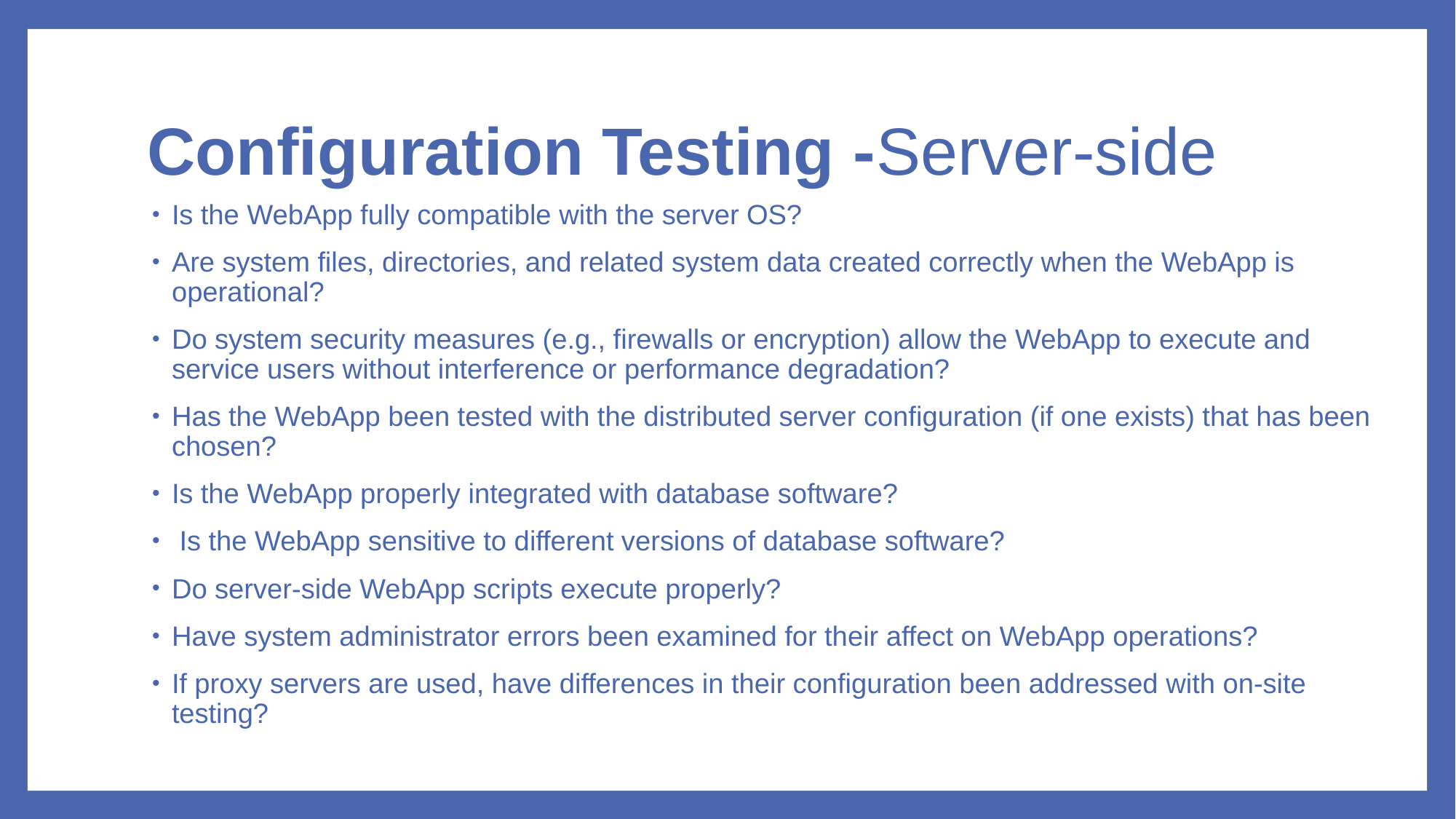

# Configuration Testing -Server-side
Is the WebApp fully compatible with the server OS?
Are system files, directories, and related system data created correctly when the WebApp is operational?
Do system security measures (e.g., firewalls or encryption) allow the WebApp to execute and service users without interference or performance degradation?
Has the WebApp been tested with the distributed server configuration (if one exists) that has been chosen?
Is the WebApp properly integrated with database software?
 Is the WebApp sensitive to different versions of database software?
Do server-side WebApp scripts execute properly?
Have system administrator errors been examined for their affect on WebApp operations?
If proxy servers are used, have differences in their configuration been addressed with on-site testing?